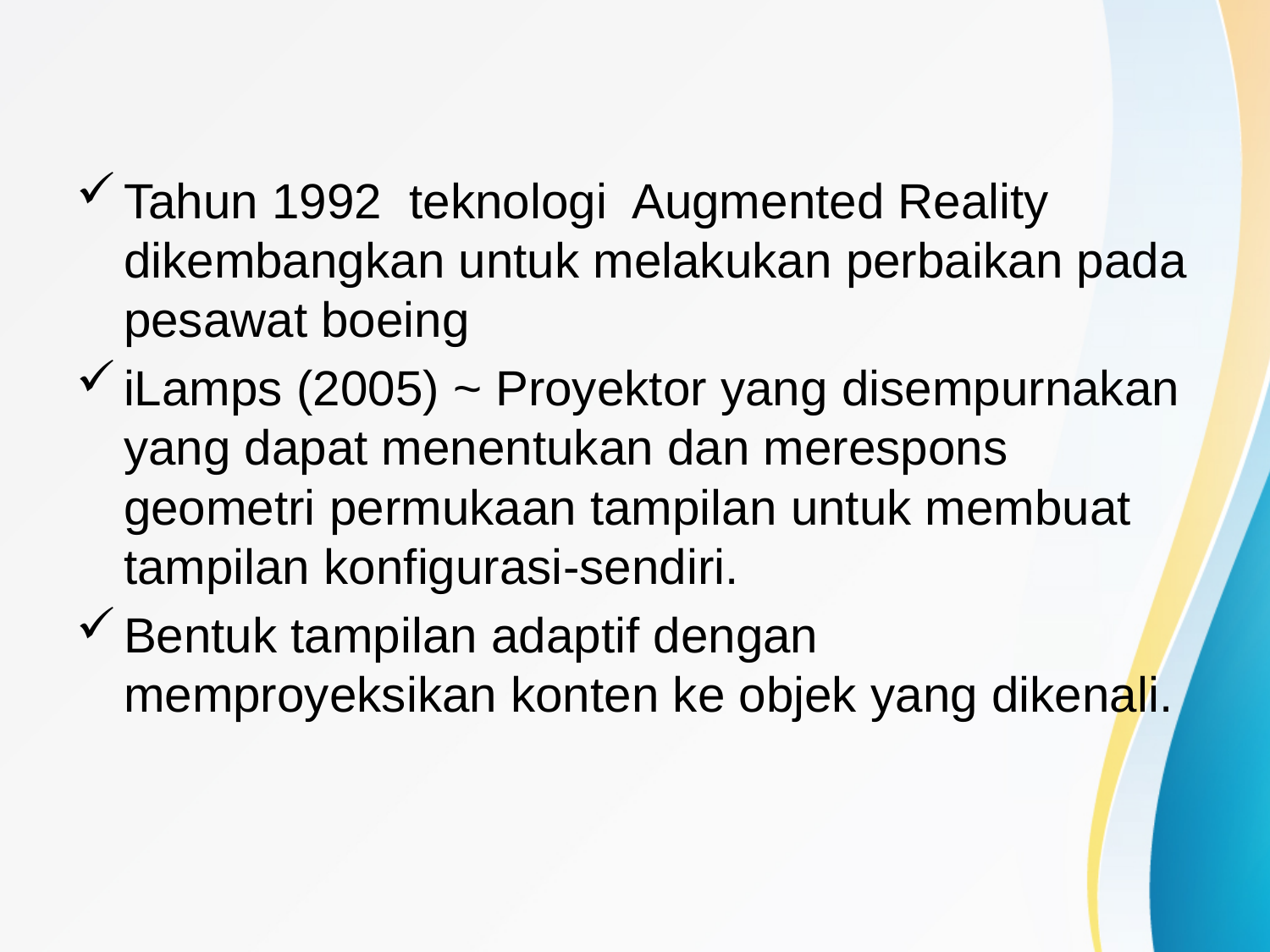

#
Tahun 1992  teknologi  Augmented Reality dikembangkan untuk melakukan perbaikan pada pesawat boeing
iLamps (2005) ~ Proyektor yang disempurnakan yang dapat menentukan dan merespons geometri permukaan tampilan untuk membuat tampilan konfigurasi-sendiri.
Bentuk tampilan adaptif dengan memproyeksikan konten ke objek yang dikenali.